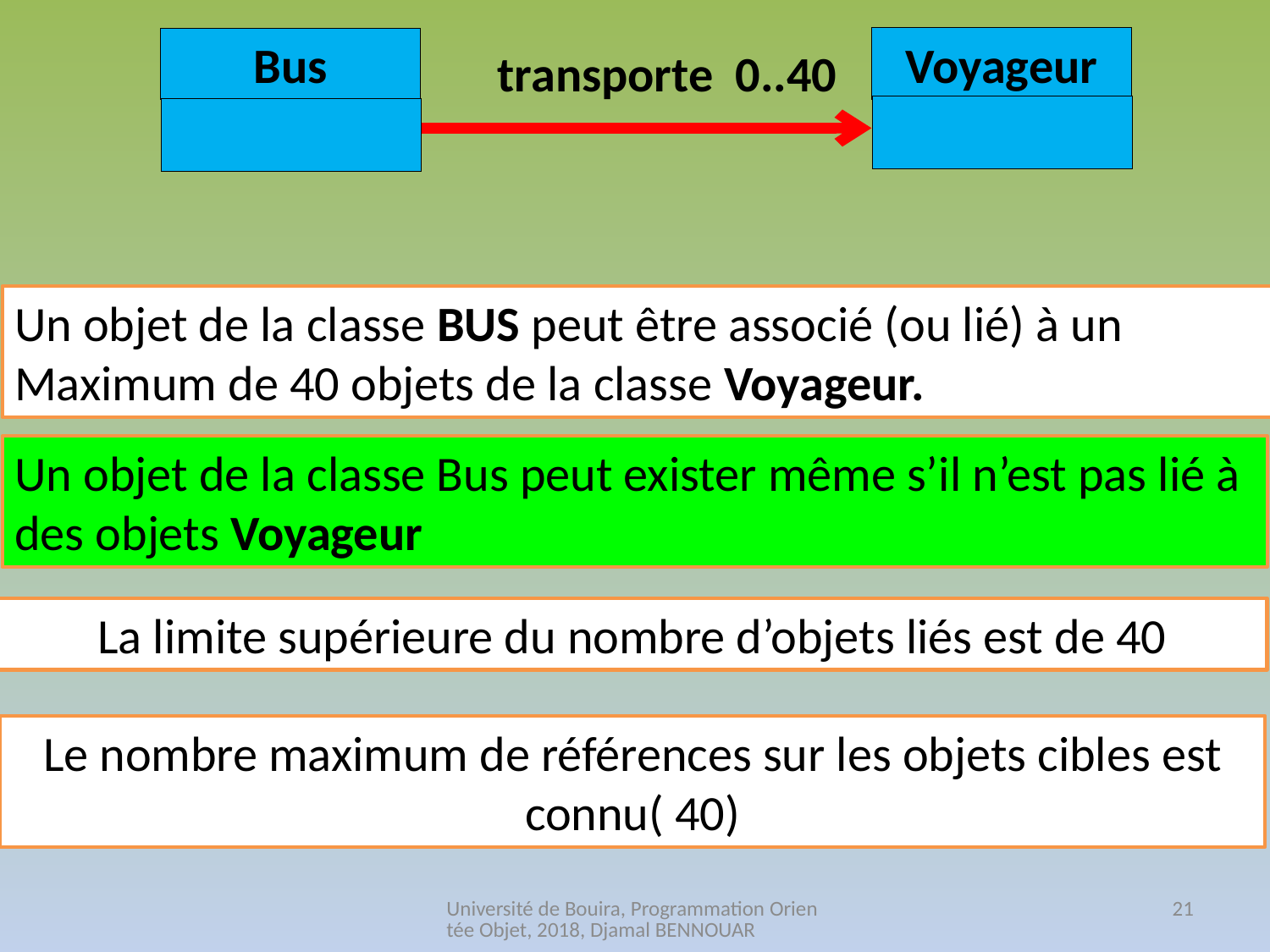

Voyageur

Bus

transporte  0..40
Un objet de la classe BUS peut être associé (ou lié) à un Maximum de 40 objets de la classe Voyageur.
Un objet de la classe Bus peut exister même s’il n’est pas lié à des objets Voyageur
La limite supérieure du nombre d’objets liés est de 40
Le nombre maximum de références sur les objets cibles est connu( 40)
Université de Bouira, Programmation Orientée Objet, 2018, Djamal BENNOUAR
21